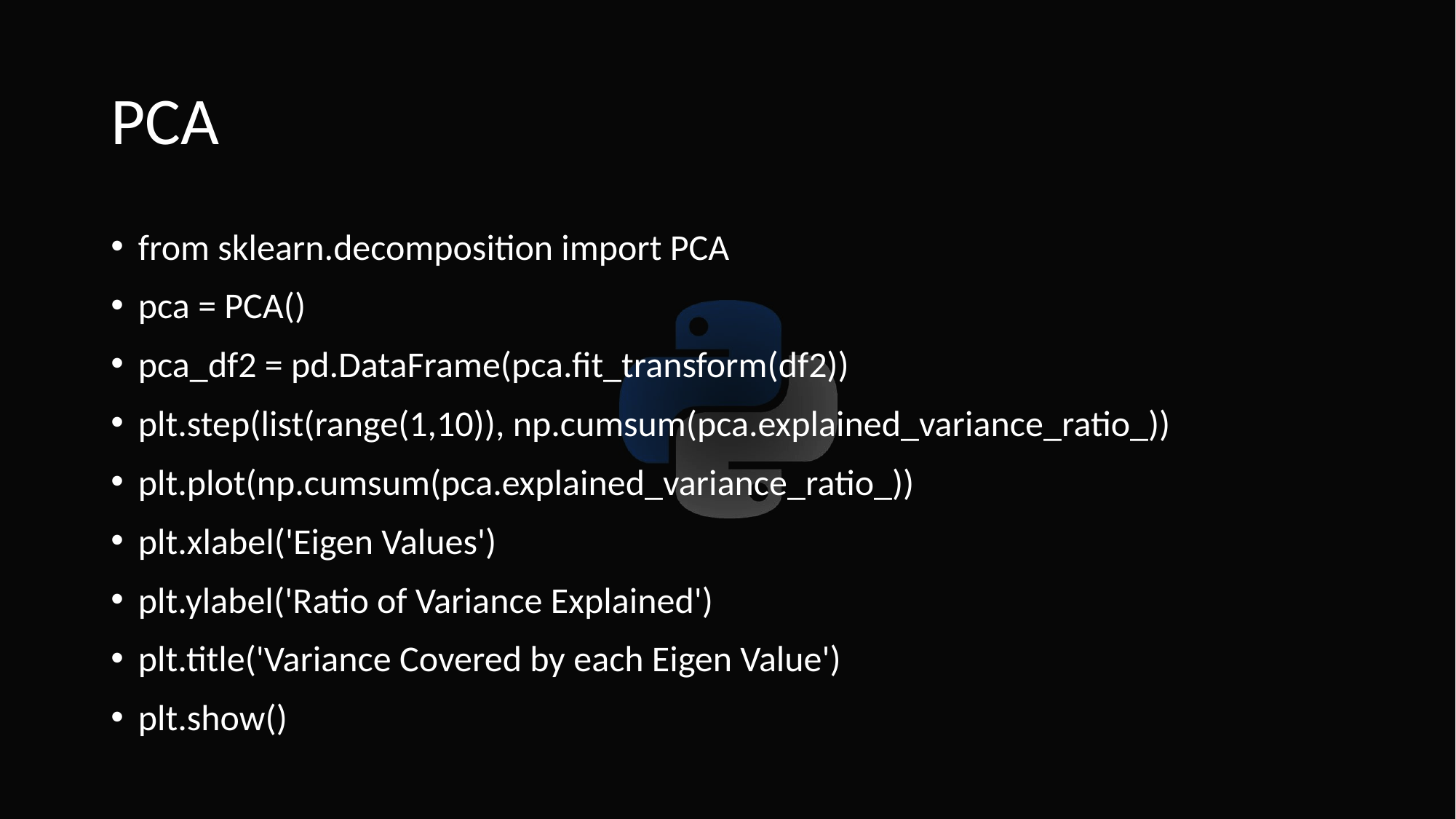

# PCA
from sklearn.decomposition import PCA
pca = PCA()
pca_df2 = pd.DataFrame(pca.fit_transform(df2))
plt.step(list(range(1,10)), np.cumsum(pca.explained_variance_ratio_))
plt.plot(np.cumsum(pca.explained_variance_ratio_))
plt.xlabel('Eigen Values')
plt.ylabel('Ratio of Variance Explained')
plt.title('Variance Covered by each Eigen Value')
plt.show()